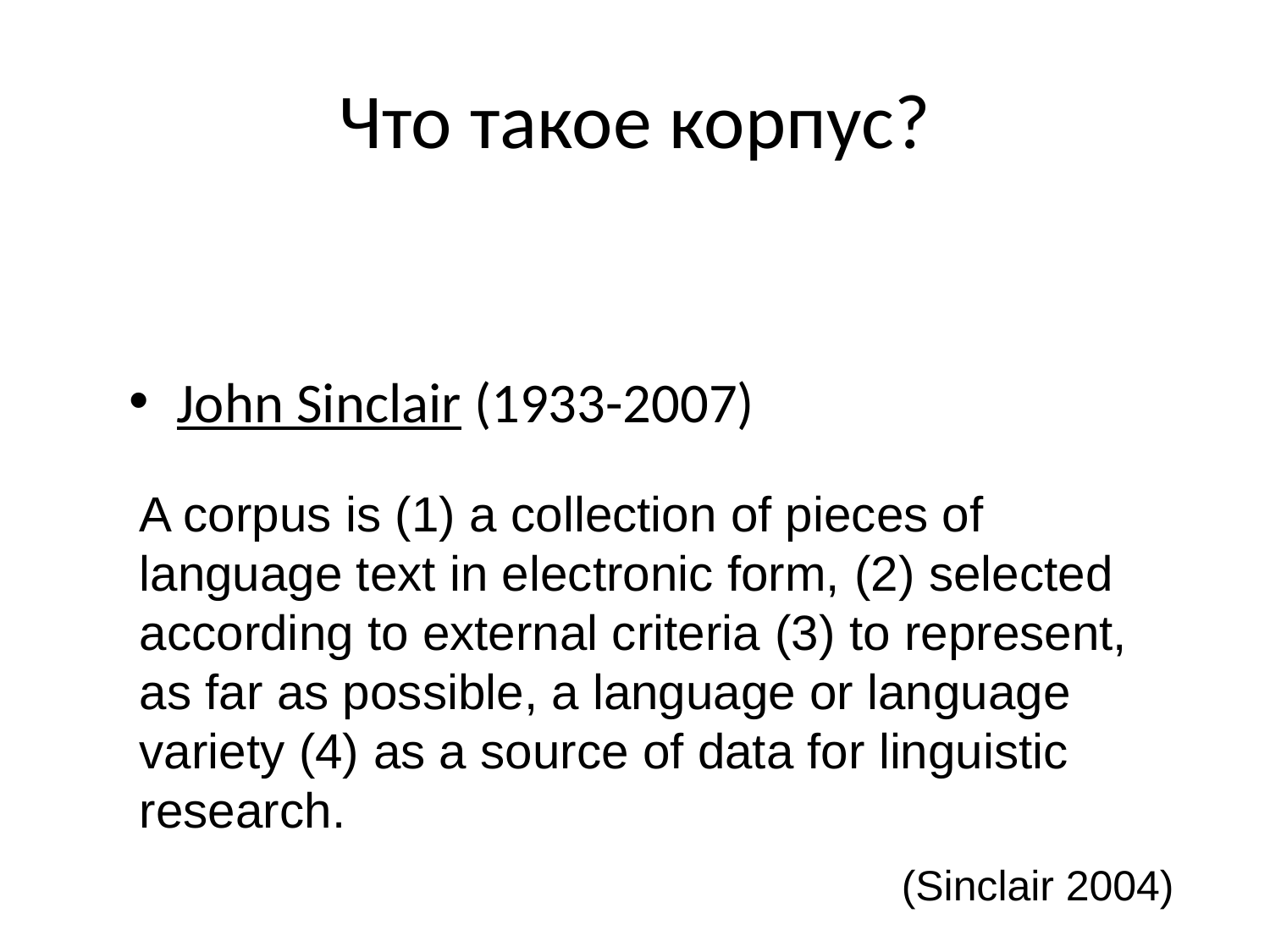

# Что такое корпус?
John Sinclair (1933-2007)
A corpus is (1) a collection of pieces of language text in electronic form, (2) selected according to external criteria (3) to represent, as far as possible, a language or language variety (4) as a source of data for linguistic research.
						(Sinclair 2004)